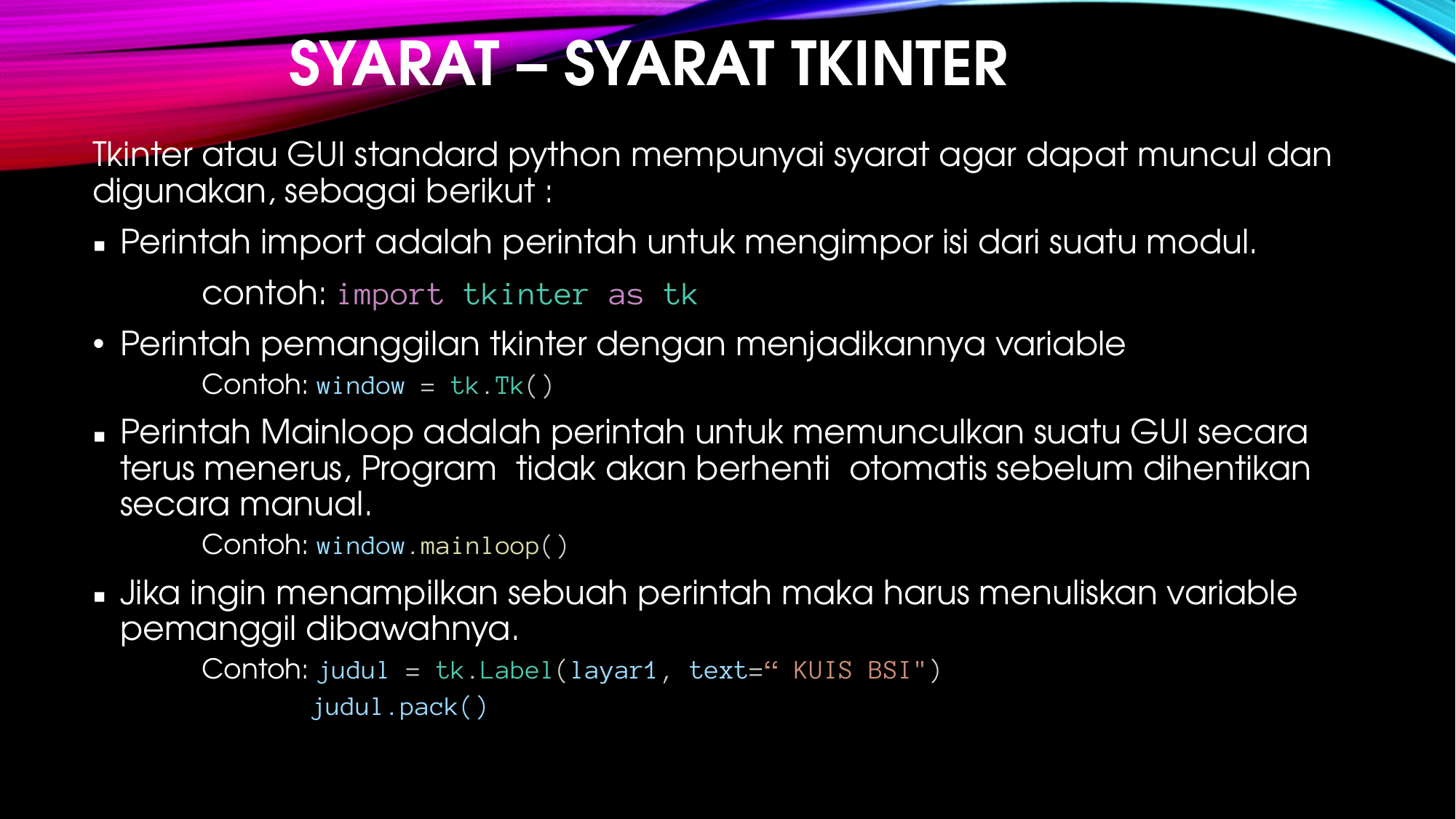

# SYARAT – SYARAT TKINTER
Tkinter atau GUI standard python mempunyai syarat agar dapat muncul dan digunakan, sebagai berikut :
Perintah import adalah perintah untuk mengimpor isi dari suatu modul.
	contoh: import tkinter as tk
Perintah pemanggilan tkinter dengan menjadikannya variable
Contoh: window = tk.Tk()
Perintah Mainloop adalah perintah untuk memunculkan suatu GUI secara terus menerus, Program  tidak akan berhenti  otomatis sebelum dihentikan secara manual.
Contoh: window.mainloop()
Jika ingin menampilkan sebuah perintah maka harus menuliskan variable pemanggil dibawahnya.
Contoh: judul = tk.Label(layar1, text=“ KUIS BSI")
	judul.pack()